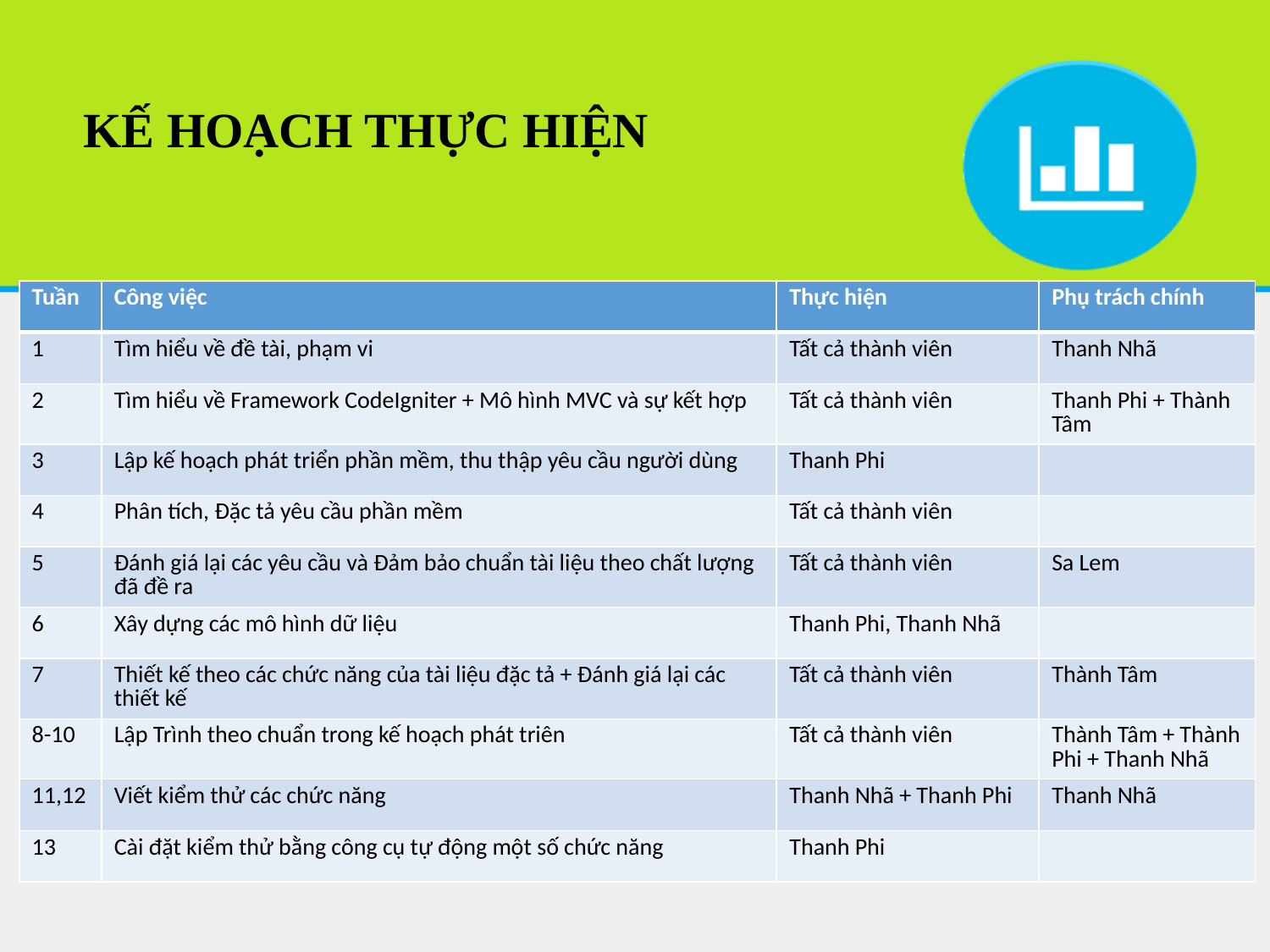

# KẾ HOẠCH THỰC HIỆN
| Tuần | Công việc | Thực hiện | Phụ trách chính |
| --- | --- | --- | --- |
| 1 | Tìm hiểu về đề tài, phạm vi | Tất cả thành viên | Thanh Nhã |
| 2 | Tìm hiểu về Framework CodeIgniter + Mô hình MVC và sự kết hợp | Tất cả thành viên | Thanh Phi + Thành Tâm |
| 3 | Lập kế hoạch phát triển phần mềm, thu thập yêu cầu người dùng | Thanh Phi |  |
| 4 | Phân tích, Đặc tả yêu cầu phần mềm | Tất cả thành viên |  |
| 5 | Đánh giá lại các yêu cầu và Đảm bảo chuẩn tài liệu theo chất lượng đã đề ra | Tất cả thành viên | Sa Lem |
| 6 | Xây dựng các mô hình dữ liệu | Thanh Phi, Thanh Nhã |  |
| 7 | Thiết kế theo các chức năng của tài liệu đặc tả + Đánh giá lại các thiết kế | Tất cả thành viên | Thành Tâm |
| 8-10 | Lập Trình theo chuẩn trong kế hoạch phát triên | Tất cả thành viên | Thành Tâm + Thành Phi + Thanh Nhã |
| 11,12 | Viết kiểm thử các chức năng | Thanh Nhã + Thanh Phi | Thanh Nhã |
| 13 | Cài đặt kiểm thử bằng công cụ tự động một số chức năng | Thanh Phi |  |